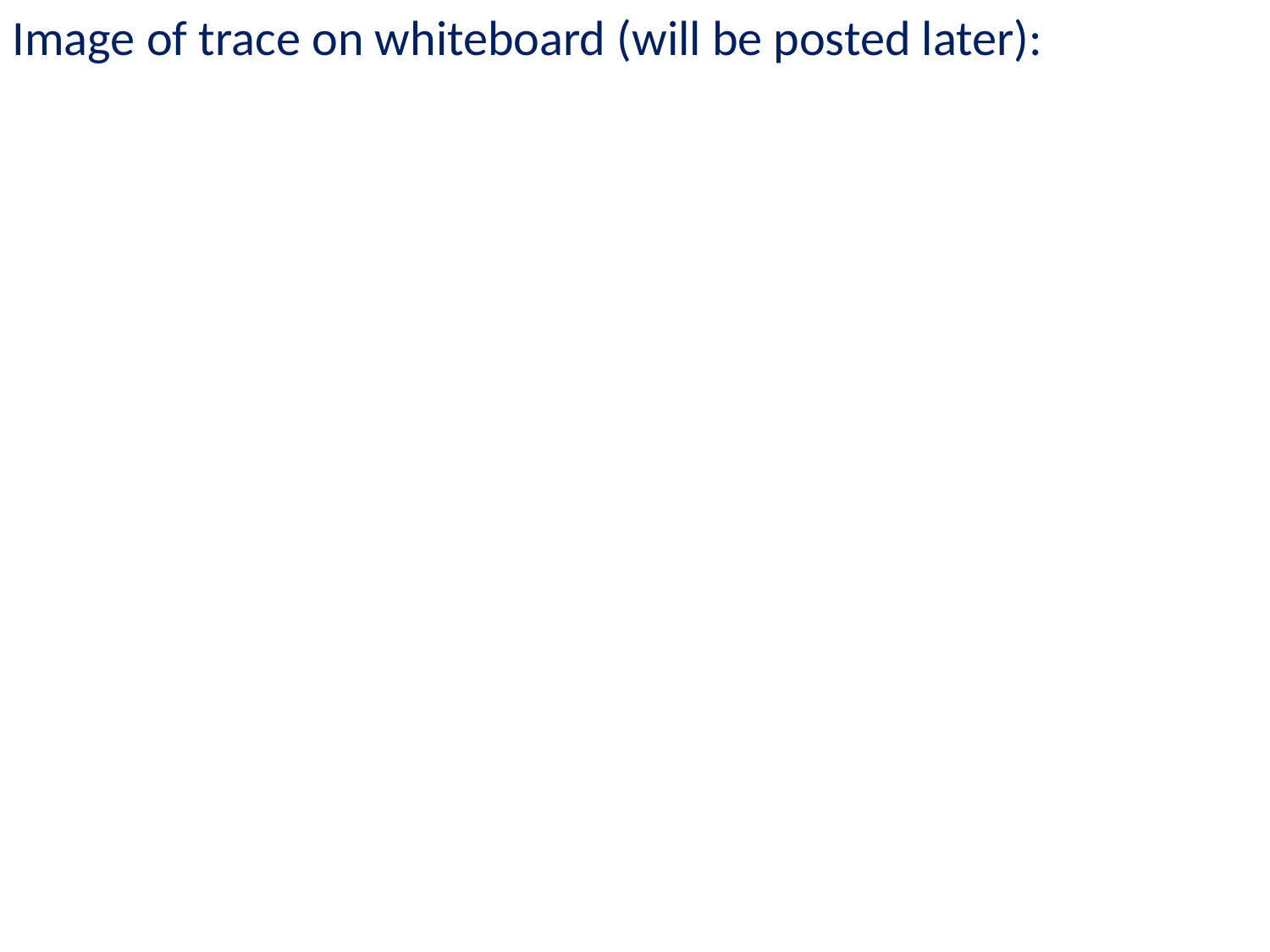

Image of trace on whiteboard (will be posted later):